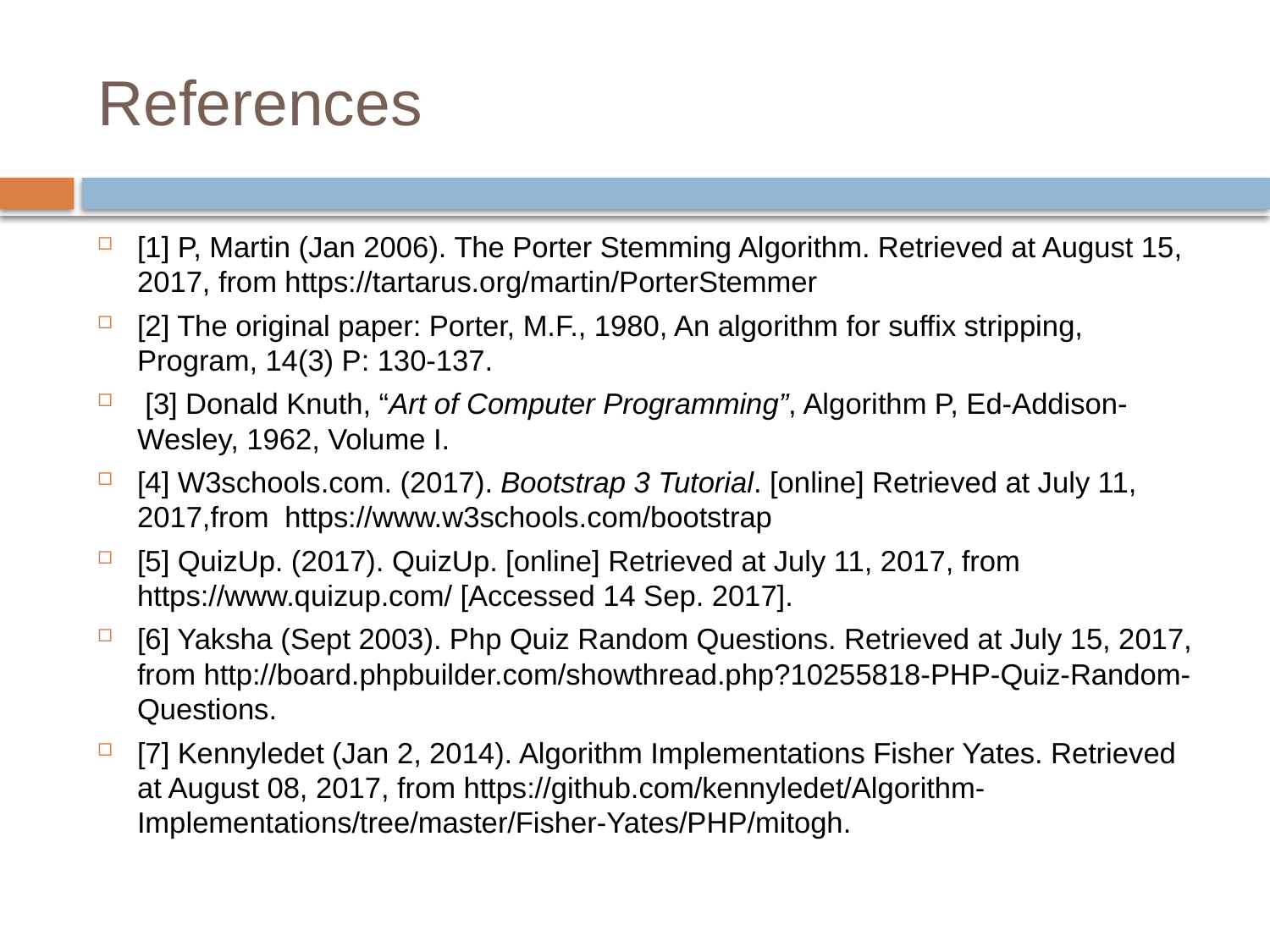

# References
[1] P, Martin (Jan 2006). The Porter Stemming Algorithm. Retrieved at August 15, 2017, from https://tartarus.org/martin/PorterStemmer
[2] The original paper: Porter, M.F., 1980, An algorithm for suffix stripping, Program, 14(3) P: 130-137.
 [3] Donald Knuth, “Art of Computer Programming”, Algorithm P, Ed-Addison-Wesley, 1962, Volume I.
[4] W3schools.com. (2017). Bootstrap 3 Tutorial. [online] Retrieved at July 11, 2017,from  https://www.w3schools.com/bootstrap
[5] QuizUp. (2017). QuizUp. [online] Retrieved at July 11, 2017, from https://www.quizup.com/ [Accessed 14 Sep. 2017].
[6] Yaksha (Sept 2003). Php Quiz Random Questions. Retrieved at July 15, 2017, from http://board.phpbuilder.com/showthread.php?10255818-PHP-Quiz-Random-Questions.
[7] Kennyledet (Jan 2, 2014). Algorithm Implementations Fisher Yates. Retrieved at August 08, 2017, from https://github.com/kennyledet/Algorithm-Implementations/tree/master/Fisher-Yates/PHP/mitogh.